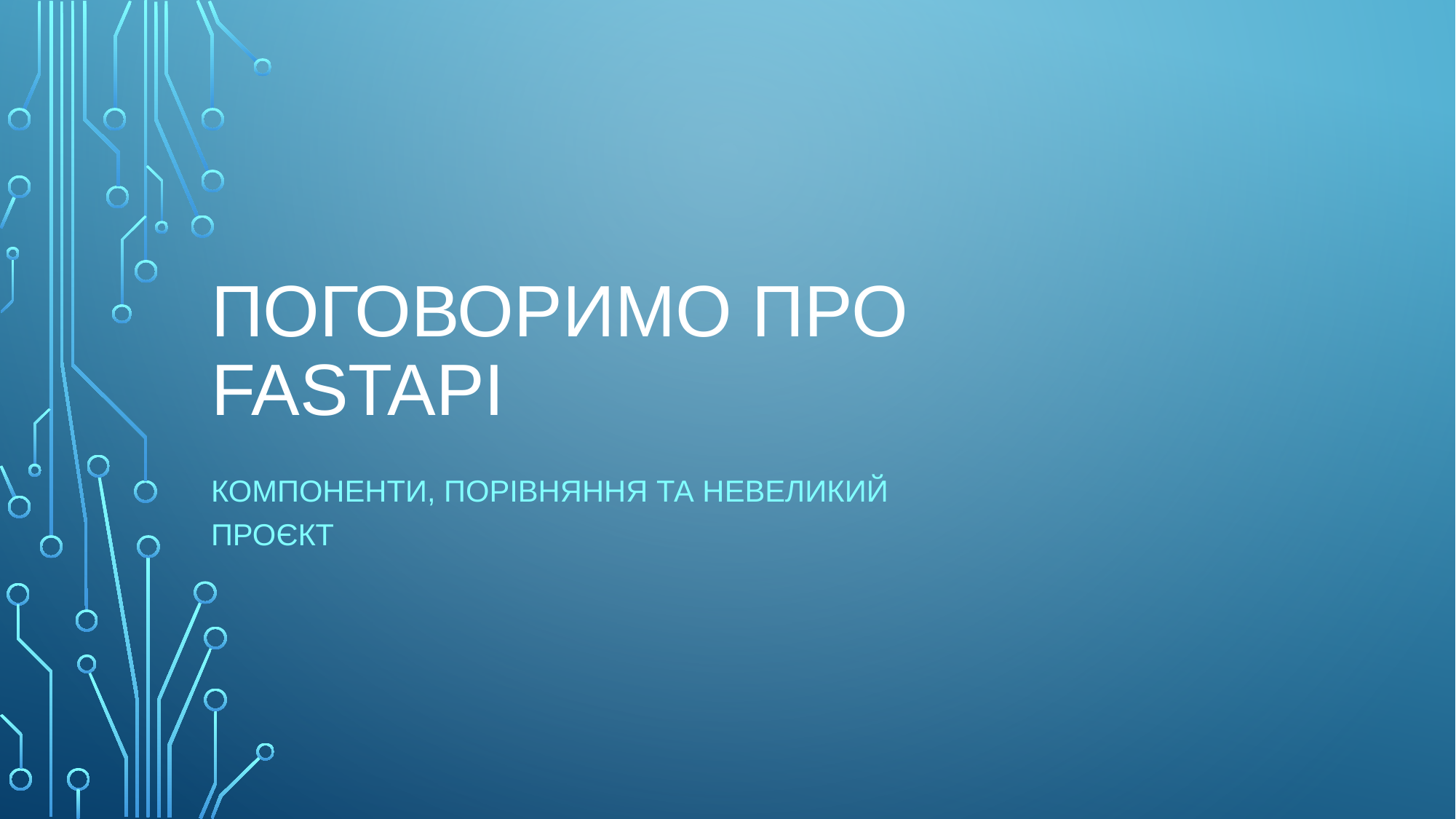

# Поговоримо про fastAPI
Компоненти, порівняння та невеликий проєкт